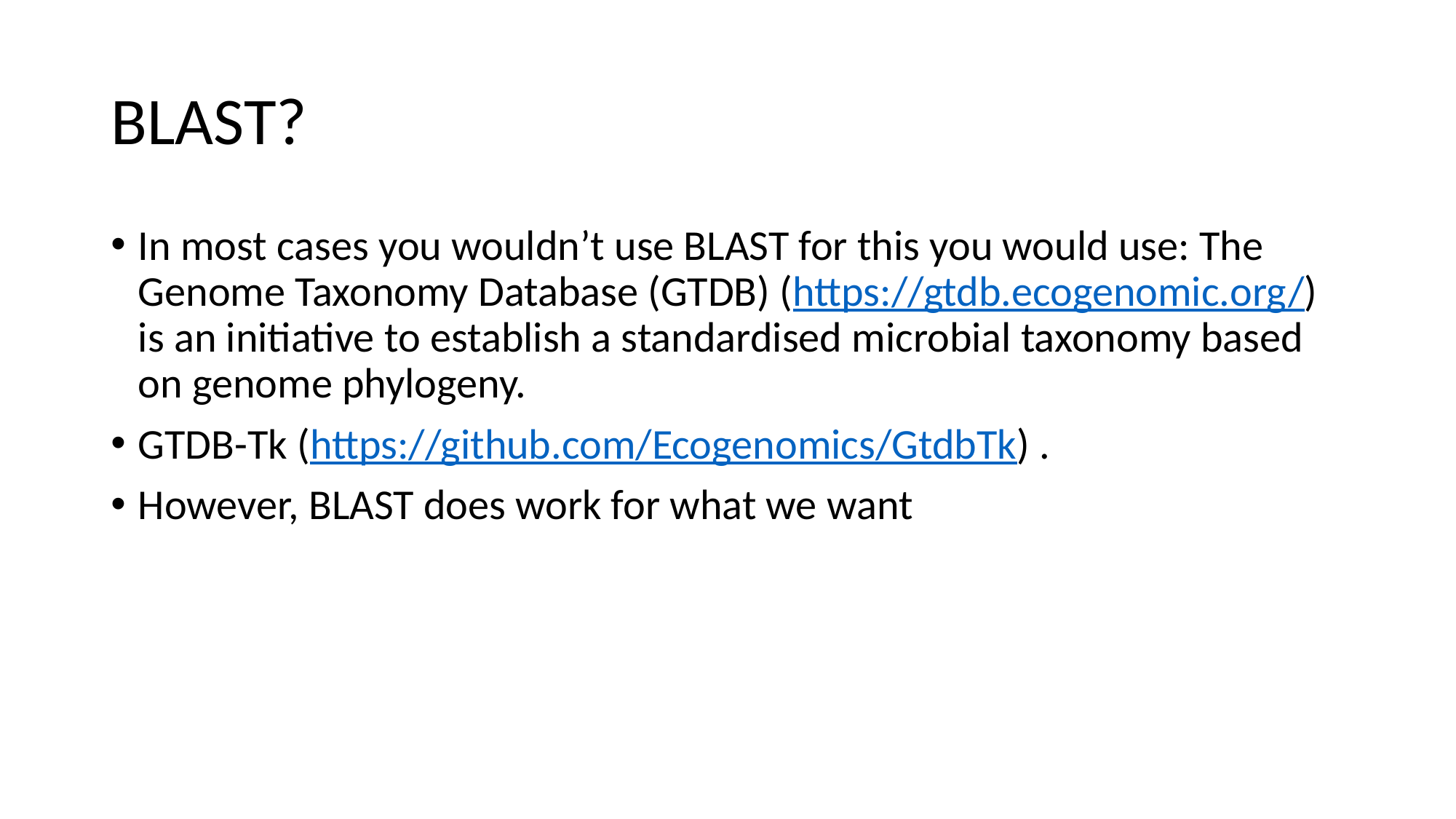

# BLAST?
In most cases you wouldn’t use BLAST for this you would use: The Genome Taxonomy Database (GTDB) (https://gtdb.ecogenomic.org/) is an initiative to establish a standardised microbial taxonomy based on genome phylogeny.
GTDB-Tk (https://github.com/Ecogenomics/GtdbTk) .
However, BLAST does work for what we want